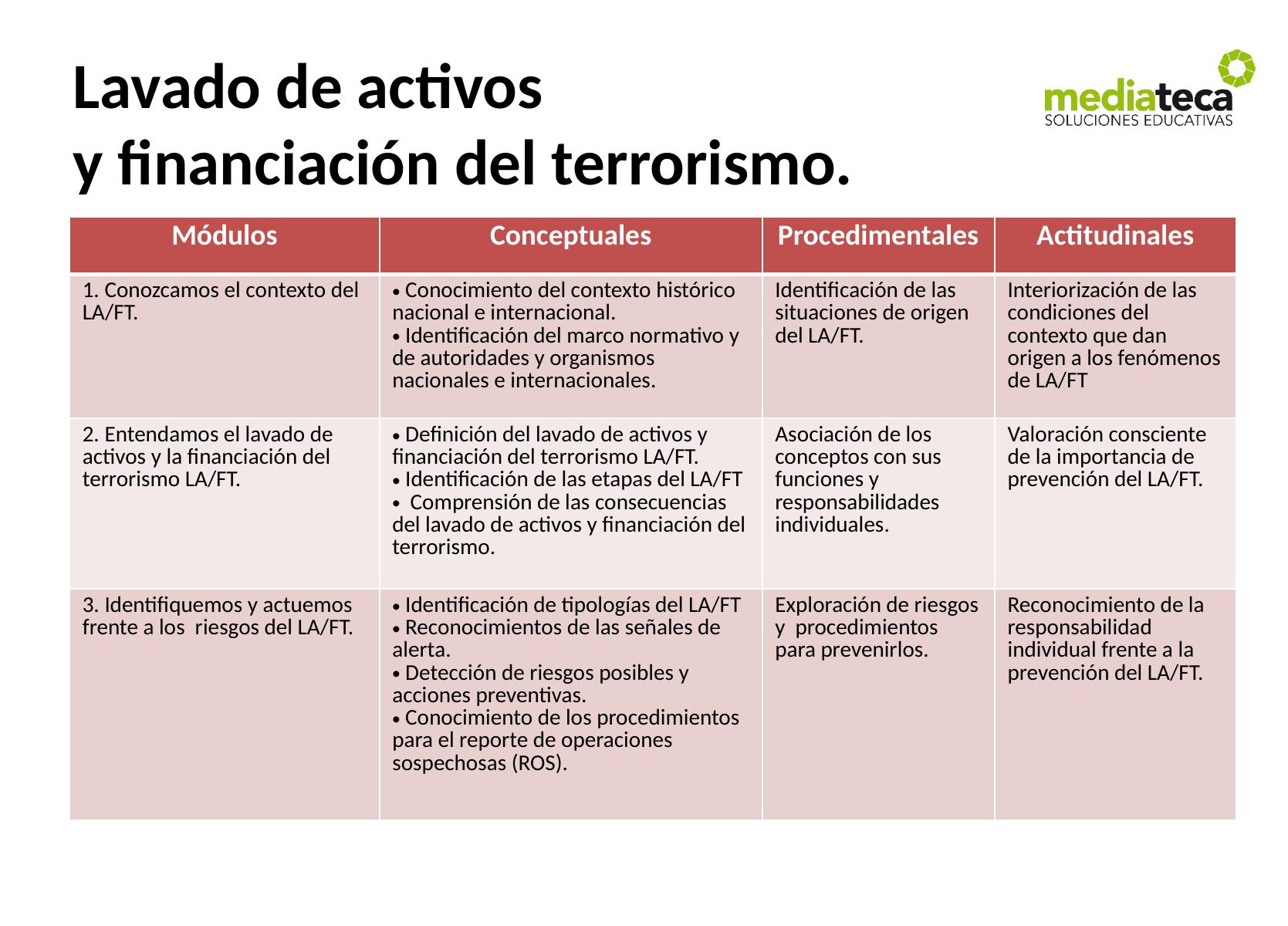

Lavado de activos
y financiación del terrorismo.
| Módulos | Conceptuales | Procedimentales | Actitudinales |
| --- | --- | --- | --- |
| 1. Conozcamos el contexto del LA/FT. | Conocimiento del contexto histórico nacional e internacional. Identificación del marco normativo y de autoridades y organismos nacionales e internacionales. | Identificación de las situaciones de origen del LA/FT. | Interiorización de las condiciones del contexto que dan origen a los fenómenos de LA/FT |
| 2. Entendamos el lavado de activos y la financiación del terrorismo LA/FT. | Definición del lavado de activos y financiación del terrorismo LA/FT. Identificación de las etapas del LA/FT Comprensión de las consecuencias del lavado de activos y financiación del terrorismo. | Asociación de los conceptos con sus funciones y responsabilidades individuales. | Valoración consciente de la importancia de prevención del LA/FT. |
| 3. Identifiquemos y actuemos frente a los riesgos del LA/FT. | Identificación de tipologías del LA/FT Reconocimientos de las señales de alerta. Detección de riesgos posibles y acciones preventivas. Conocimiento de los procedimientos para el reporte de operaciones sospechosas (ROS). | Exploración de riesgos y procedimientos para prevenirlos. | Reconocimiento de la responsabilidad individual frente a la prevención del LA/FT. |